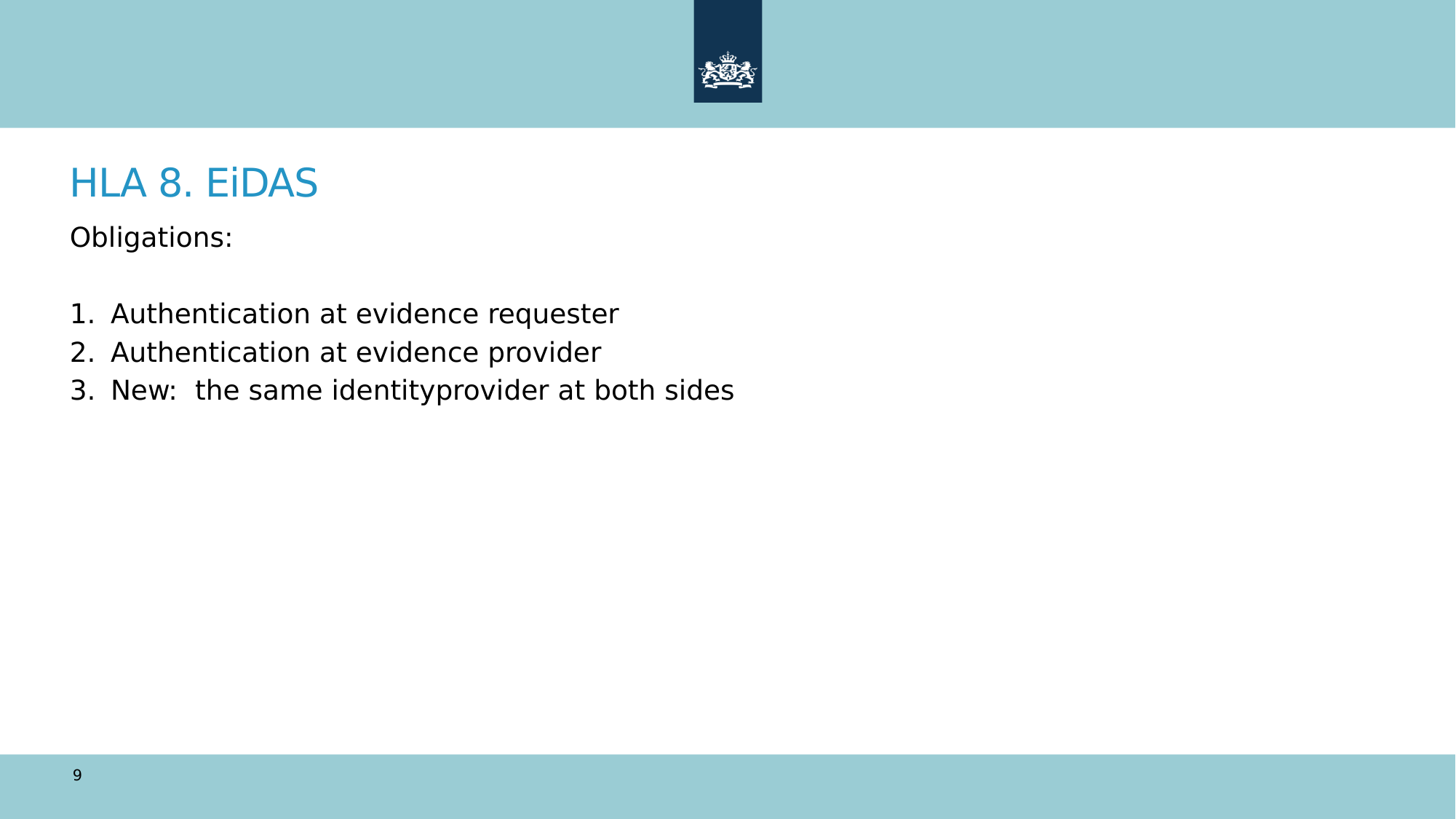

# HLA 8. EiDAS
Obligations:

Authentication at evidence requester
Authentication at evidence provider
New:  the same identityprovider at both sides
9